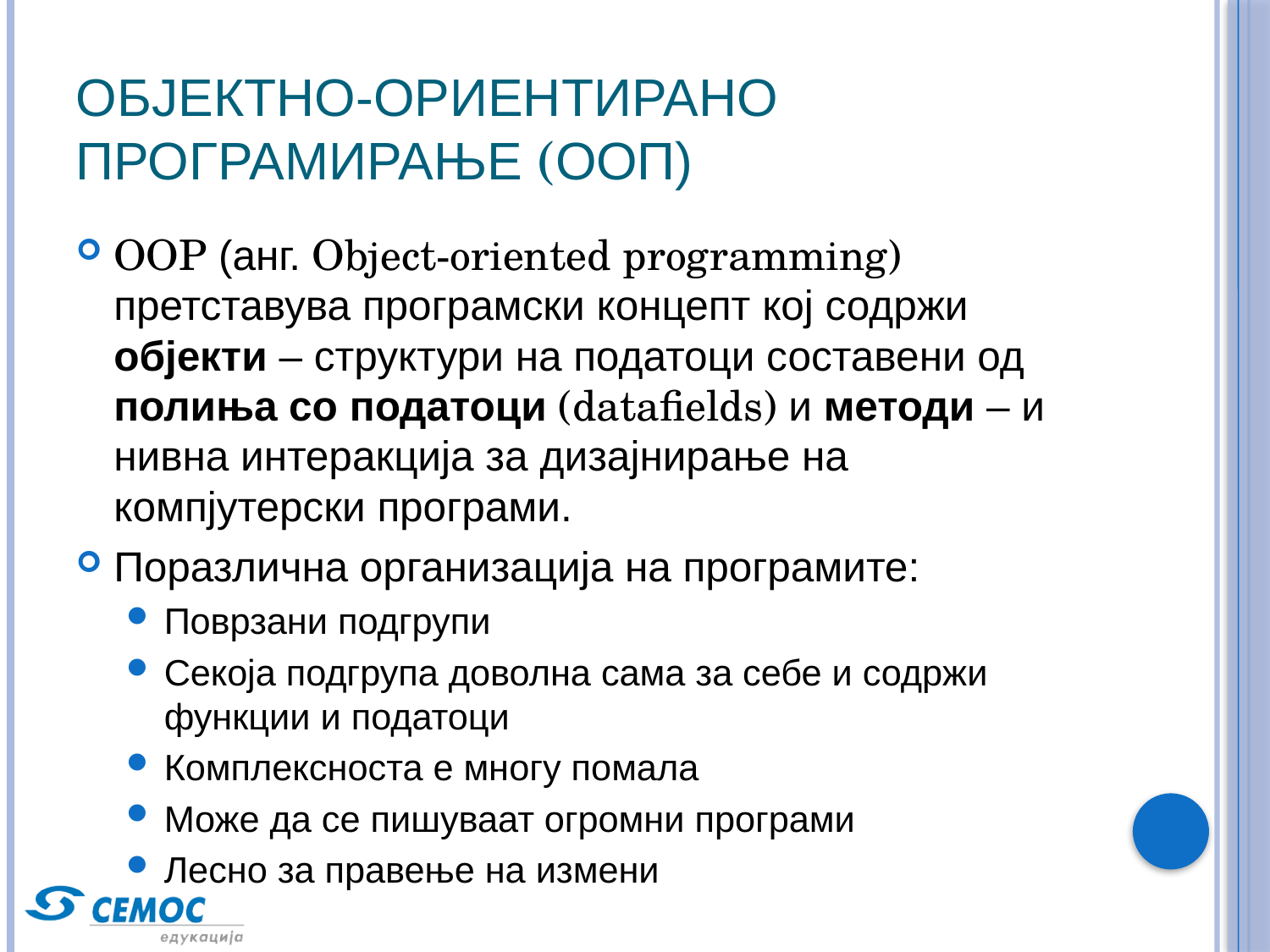

# Објектно-ориентирано програмирање (ООП)
OOP (анг. Object-oriented programming) претставува програмски концепт кој содржи објекти – структури на податоци составени од полиња со податоци (datafields) и методи – и нивна интеракција за дизајнирање на компјутерски програми.
Поразлична организација на програмите:
Поврзани подгрупи
Секоја подгрупа доволна сама за себе и содржи функции и податоци
Комплексноста е многу помала
Може да се пишуваат огромни програми
Лесно за правење на измени